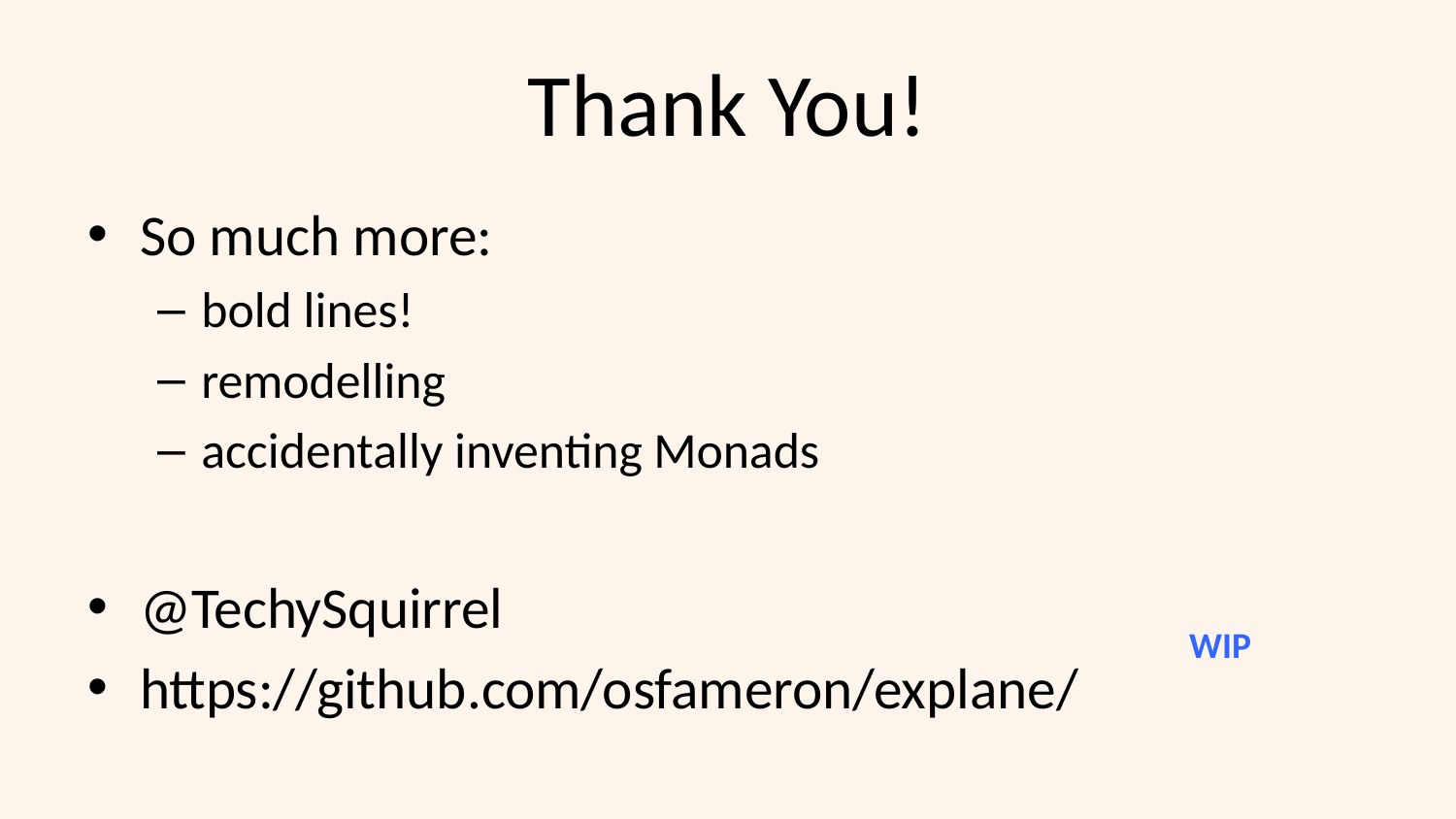

# Thank You!
So much more:
bold lines!
remodelling
accidentally inventing Monads

@TechySquirrel
https://github.com/osfameron/explane/

WIP